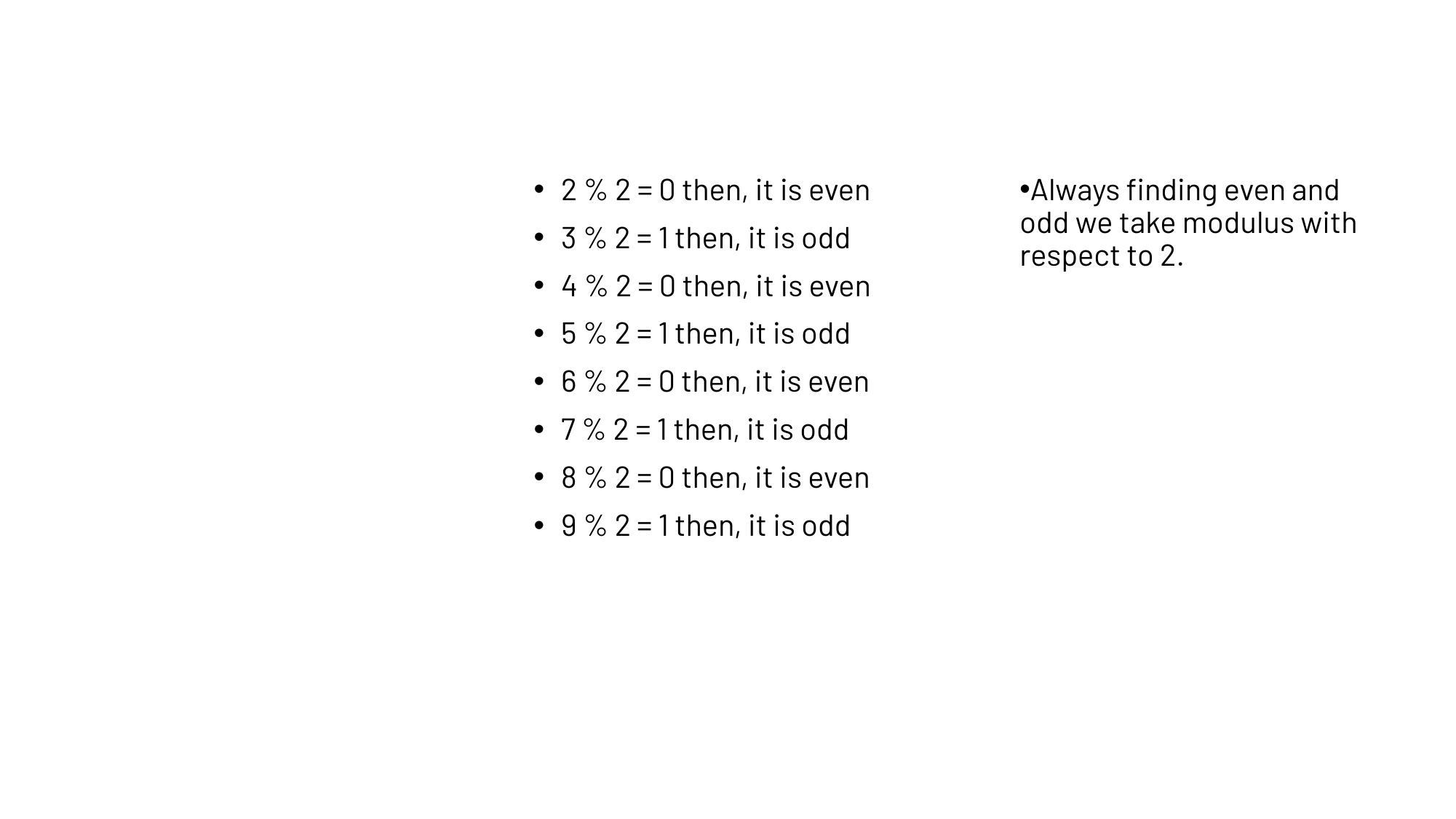

# Checking if a number is even or odd
2 % 2 = 0 then, it is even
3 % 2 = 1 then, it is odd
4 % 2 = 0 then, it is even
5 % 2 = 1 then, it is odd
6 % 2 = 0 then, it is even
7 % 2 = 1 then, it is odd
8 % 2 = 0 then, it is even
9 % 2 = 1 then, it is odd

Always finding even and odd we take modulus with respect to 2.